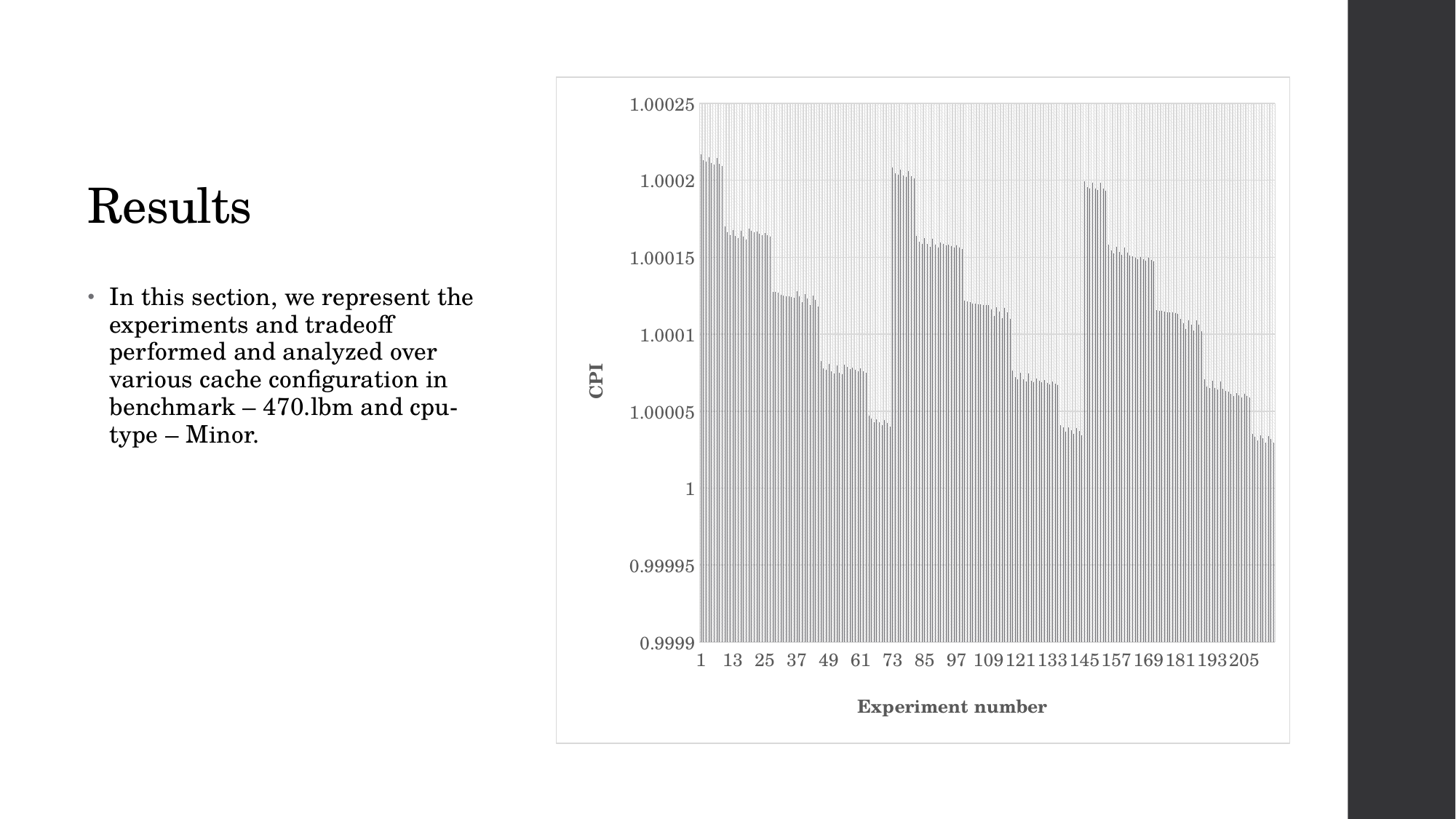

# Results

### Chart

| Category | CPI |
|---|---|
| 1 | 1.00021692699712 |
| 2 | 1.0002132437212 |
| 3 | 1.00021215321064 |
| 4 | 1.00021496011564 |
| 5 | 1.0002113296486 |
| 6 | 1.00021024028536 |
| 7 | 1.0002142726552 |
| 8 | 1.00021050029788 |
| 9 | 1.00020946485196 |
| 10 | 1.00016992651576 |
| 11 | 1.00016630119576 |
| 12 | 1.00016459717224 |
| 13 | 1.0001677814164 |
| 14 | 1.00016410965076 |
| 15 | 1.00016238664936 |
| 16 | 1.00016706200272 |
| 17 | 1.00016330418004 |
| 18 | 1.00016159129596 |
| 19 | 1.00016847144148 |
| 20 | 1.00016716784092 |
| 21 | 1.00016628337036 |
| 22 | 1.00016655899212 |
| 23 | 1.0001652102862 |
| 24 | 1.00016445849832 |
| 25 | 1.00016576231464 |
| 26 | 1.00016446873168 |
| 27 | 1.0001635859614 |
| 28 | 1.00012753935196 |
| 29 | 1.00012729097548 |
| 30 | 1.00012686177604 |
| 31 | 1.00012538211964 |
| 32 | 1.00012517850724 |
| 33 | 1.00012479226288 |
| 34 | 1.00012468575004 |
| 35 | 1.00012430593216 |
| 36 | 1.00012386524596 |
| 37 | 1.00012770448684 |
| 38 | 1.00012483472416 |
| 39 | 1.00012078277092 |
| 40 | 1.00012581400804 |
| 41 | 1.00012303290268 |
| 42 | 1.00011900180508 |
| 43 | 1.00012499367844 |
| 44 | 1.0001222249314 |
| 45 | 1.0001180839252 |
| 46 | 1.00008263865436 |
| 47 | 1.00007786046604 |
| 48 | 1.0000768434076 |
| 49 | 1.0000804367602 |
| 50 | 1.0000757691202 |
| 51 | 1.0000747082578 |
| 52 | 1.000079630833 |
| 53 | 1.00007491839004 |
| 54 | 1.00007386953568 |
| 55 | 1.00008020553628 |
| 56 | 1.00007871621472 |
| 57 | 1.00007740264036 |
| 58 | 1.00007834843128 |
| 59 | 1.00007683586944 |
| 60 | 1.00007570080564 |
| 61 | 1.00007764028872 |
| 62 | 1.00007597305816 |
| 63 | 1.00007487063844 |
| 64 | 1.00004714590492 |
| 65 | 1.00004508767224 |
| 66 | 1.00004272392112 |
| 67 | 1.00004487788992 |
| 68 | 1.00004298389104 |
| 69 | 1.00004069896612 |
| 70 | 1.00004420427244 |
| 71 | 1.00004226612652 |
| 72 | 1.00003984923568 |
| 73 | 1.00020811123411 |
| 74 | 1.00020444776551 |
| 75 | 1.00020347876551 |
| 76 | 1.00020672503008 |
| 77 | 1.00020302939332 |
| 78 | 1.00020196190416 |
| 79 | 1.00020621608587 |
| 80 | 1.00020246529123 |
| 81 | 1.00020142063447 |
| 82 | 1.00016404853362 |
| 83 | 1.00016031235714 |
| 84 | 1.0001586529501 |
| 85 | 1.00016237347099 |
| 86 | 1.00015868012395 |
| 87 | 1.00015696654255 |
| 88 | 1.00016186975482 |
| 89 | 1.00015815486454 |
| 90 | 1.00015630957426 |
| 91 | 1.00015959997411 |
| 92 | 1.00015843776199 |
| 93 | 1.00015756705087 |
| 94 | 1.00015817041036 |
| 95 | 1.00015706429824 |
| 96 | 1.00015615911712 |
| 97 | 1.00015760530855 |
| 98 | 1.00015642240207 |
| 99 | 1.00015551739771 |
| 100 | 1.00012159565362 |
| 101 | 1.00012140073798 |
| 102 | 1.00012084987714 |
| 103 | 1.00011988588987 |
| 104 | 1.00011968257663 |
| 105 | 1.00011938488339 |
| 106 | 1.00011929589454 |
| 107 | 1.00011908997778 |
| 108 | 1.00011878226694 |
| 109 | 1.00011879974791 |
| 110 | 1.00011613953031 |
| 111 | 1.00011204158467 |
| 112 | 1.00011746907796 |
| 113 | 1.00011456639148 |
| 114 | 1.00011064659388 |
| 115 | 1.00011692740615 |
| 116 | 1.00011407999095 |
| 117 | 1.00011018229531 |
| 118 | 1.00007656078798 |
| 119 | 1.0000719924439 |
| 120 | 1.00007073381658 |
| 121 | 1.00007512832311 |
| 122 | 1.00007049352987 |
| 123 | 1.00006925634283 |
| 124 | 1.00007451505834 |
| 125 | 1.00006980325834 |
| 126 | 1.00006868637694 |
| 127 | 1.00007141160523 |
| 128 | 1.00006990026199 |
| 129 | 1.00006877460523 |
| 130 | 1.00007014683472 |
| 131 | 1.0000684253236 |
| 132 | 1.00006729971472 |
| 133 | 1.00006951636447 |
| 134 | 1.00006807106827 |
| 135 | 1.00006667074855 |
| 136 | 1.00004102346418 |
| 137 | 1.00003936208686 |
| 138 | 1.0000367010301 |
| 139 | 1.00003963505959 |
| 140 | 1.00003763176339 |
| 141 | 1.00003529031691 |
| 142 | 1.00003888971046 |
| 143 | 1.00003711821862 |
| 144 | 1.00003450151482 |
| 145 | 1.0001994596887 |
| 146 | 1.00019566511278 |
| 147 | 1.00019472835546 |
| 148 | 1.00019842605352 |
| 149 | 1.00019477432944 |
| 150 | 1.00019372749972 |
| 151 | 1.00019823770302 |
| 152 | 1.00019450888542 |
| 153 | 1.00019322978838 |
| 154 | 1.00015813731232 |
| 155 | 1.00015434401344 |
| 156 | 1.00015268725528 |
| 157 | 1.00015694245954 |
| 158 | 1.00015338271714 |
| 159 | 1.0001515576201 |
| 160 | 1.00015655572312 |
| 161 | 1.00015292867692 |
| 162 | 1.00015123703368 |
| 163 | 1.00015083794842 |
| 164 | 1.0001497314511 |
| 165 | 1.00014877215898 |
| 166 | 1.00015004574676 |
| 167 | 1.00014869913028 |
| 168 | 1.00014787127704 |
| 169 | 1.00014963681838 |
| 170 | 1.00014847693978 |
| 171 | 1.00014741769654 |
| 172 | 1.00011550762852 |
| 173 | 1.00011539153908 |
| 174 | 1.00011500495992 |
| 175 | 1.00011458889742 |
| 176 | 1.0001142626977 |
| 177 | 1.00011400809418 |
| 178 | 1.0001140800496 |
| 179 | 1.00011392055256 |
| 180 | 1.00011343460692 |
| 181 | 1.00011013669954 |
| 182 | 1.00010736607546 |
| 183 | 1.00010327021926 |
| 184 | 1.00010908064704 |
| 185 | 1.00010636531944 |
| 186 | 1.0001023019986 |
| 187 | 1.0001089037419 |
| 188 | 1.0001059573933 |
| 189 | 1.0001020040257 |
| 190 | 1.00007069440204 |
| 191 | 1.0000659160564 |
| 192 | 1.00006487713612 |
| 193 | 1.00006973152714 |
| 194 | 1.00006494198742 |
| 195 | 1.00006389195334 |
| 196 | 1.00006920104284 |
| 197 | 1.00006446824932 |
| 198 | 1.00006331716072 |
| 199 | 1.00006277128954 |
| 200 | 1.0000613252287 |
| 201 | 1.00005990149842 |
| 202 | 1.00006172575324 |
| 203 | 1.00006019208592 |
| 204 | 1.0000590786424 |
| 205 | 1.00006133764162 |
| 206 | 1.00005995950486 |
| 207 | 1.00005880103302 |
| 208 | 1.0000351671088 |
| 209 | 1.00003320857992 |
| 210 | 1.00003079068288 |
| 211 | 1.00003405091446 |
| 212 | 1.00003216846066 |
| 213 | 1.00002979416094 |
| 214 | 1.0000337851396 |
| 215 | 1.00003190340904 |
| 216 | 1.0000293958996 |
In this section, we represent the experiments and tradeoff performed and analyzed over various cache configuration in benchmark – 470.lbm and cpu-type – Minor.